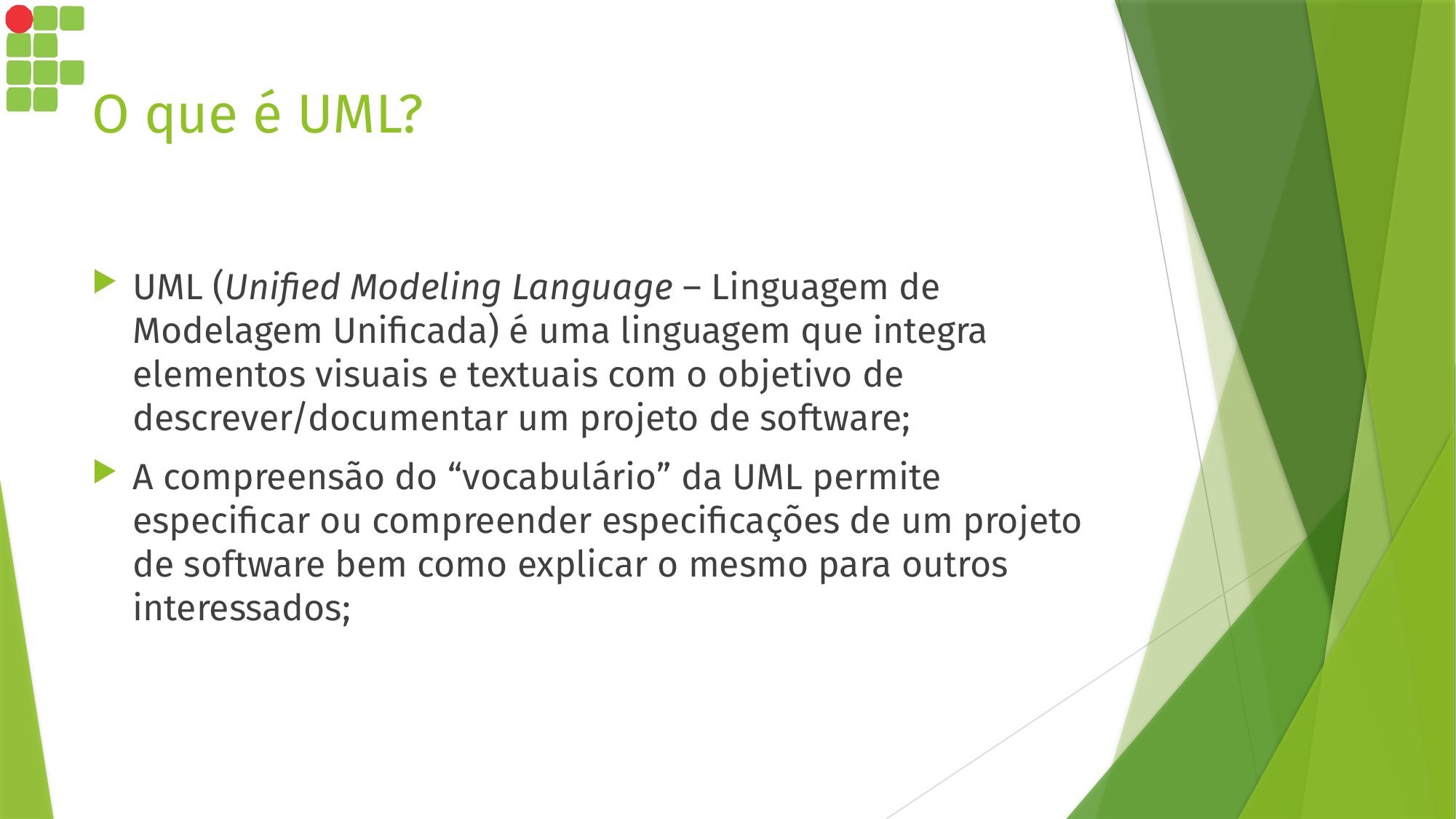

# O que é UML?
UML (Unified Modeling Language – Linguagem de Modelagem Unificada) é uma linguagem que integra elementos visuais e textuais com o objetivo de descrever/documentar um projeto de software;
A compreensão do “vocabulário” da UML permite especificar ou compreender especificações de um projeto de software bem como explicar o mesmo para outros interessados;